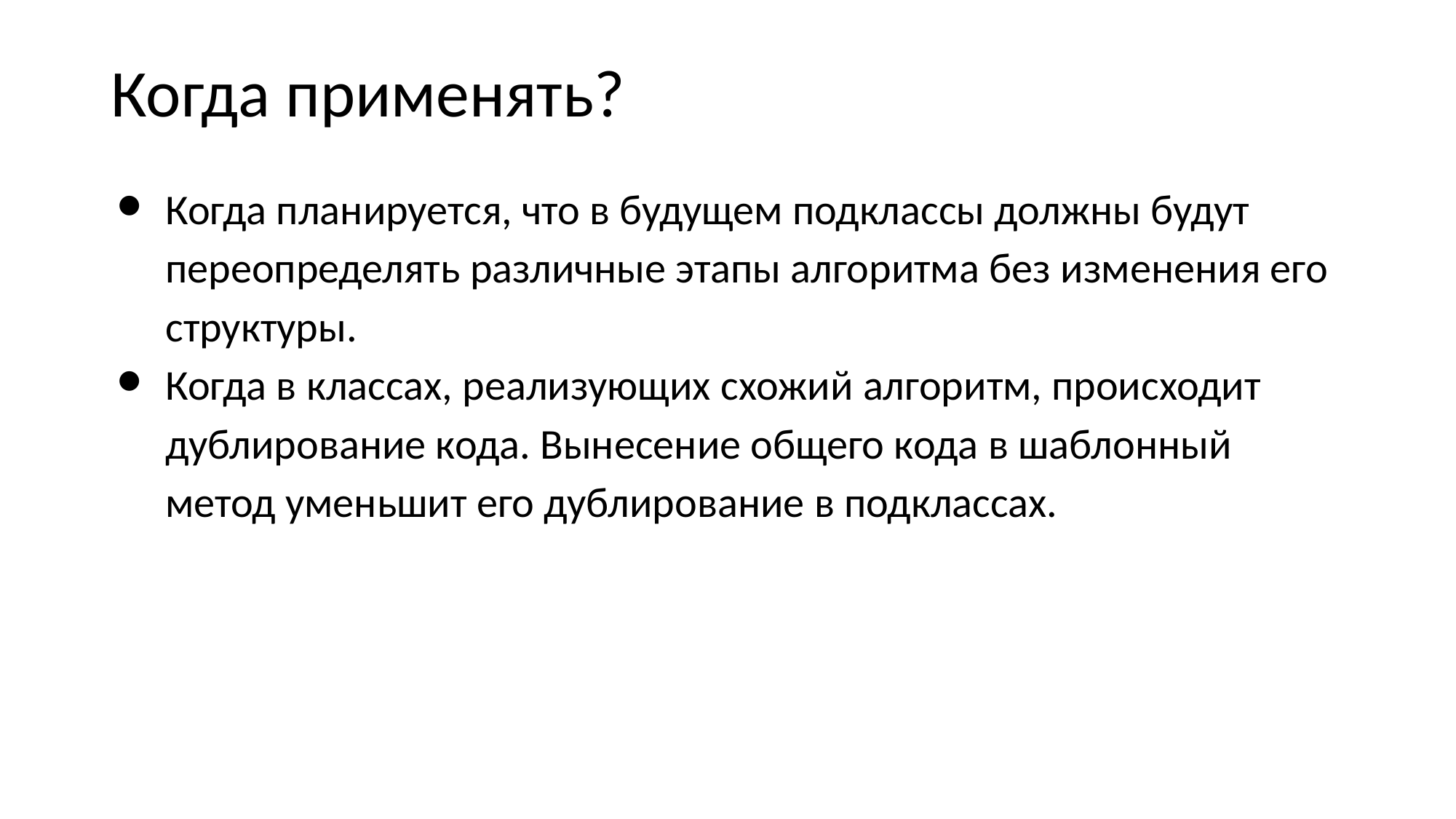

Когда применять?
Когда планируется, что в будущем подклассы должны будут переопределять различные этапы алгоритма без изменения его структуры.
Когда в классах, реализующих схожий алгоритм, происходит дублирование кода. Вынесение общего кода в шаблонный метод уменьшит его дублирование в подклассах.